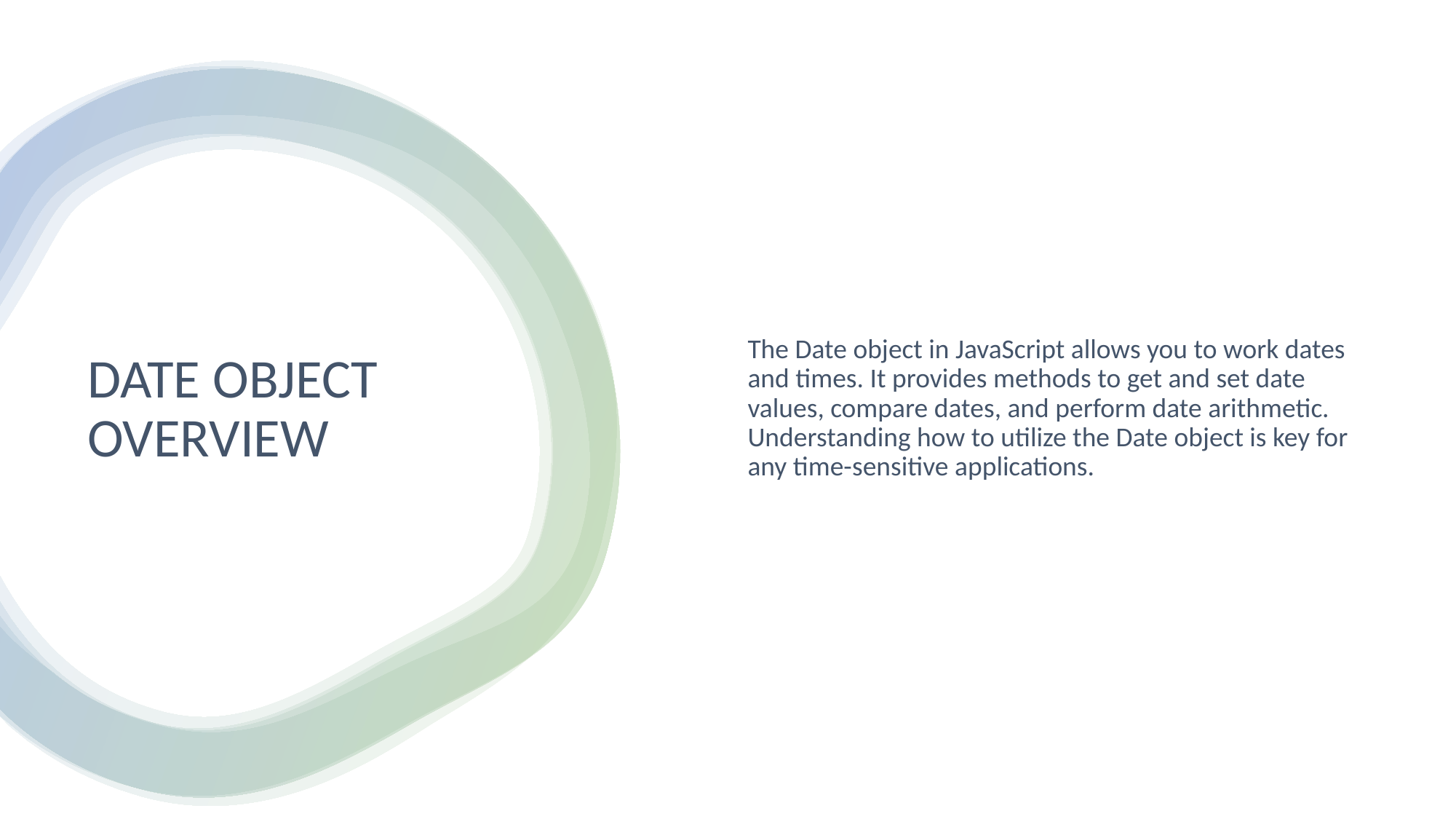

The Date object in JavaScript allows you to work dates and times. It provides methods to get and set date values, compare dates, and perform date arithmetic. Understanding how to utilize the Date object is key for any time-sensitive applications.
# DATE OBJECT OVERVIEW